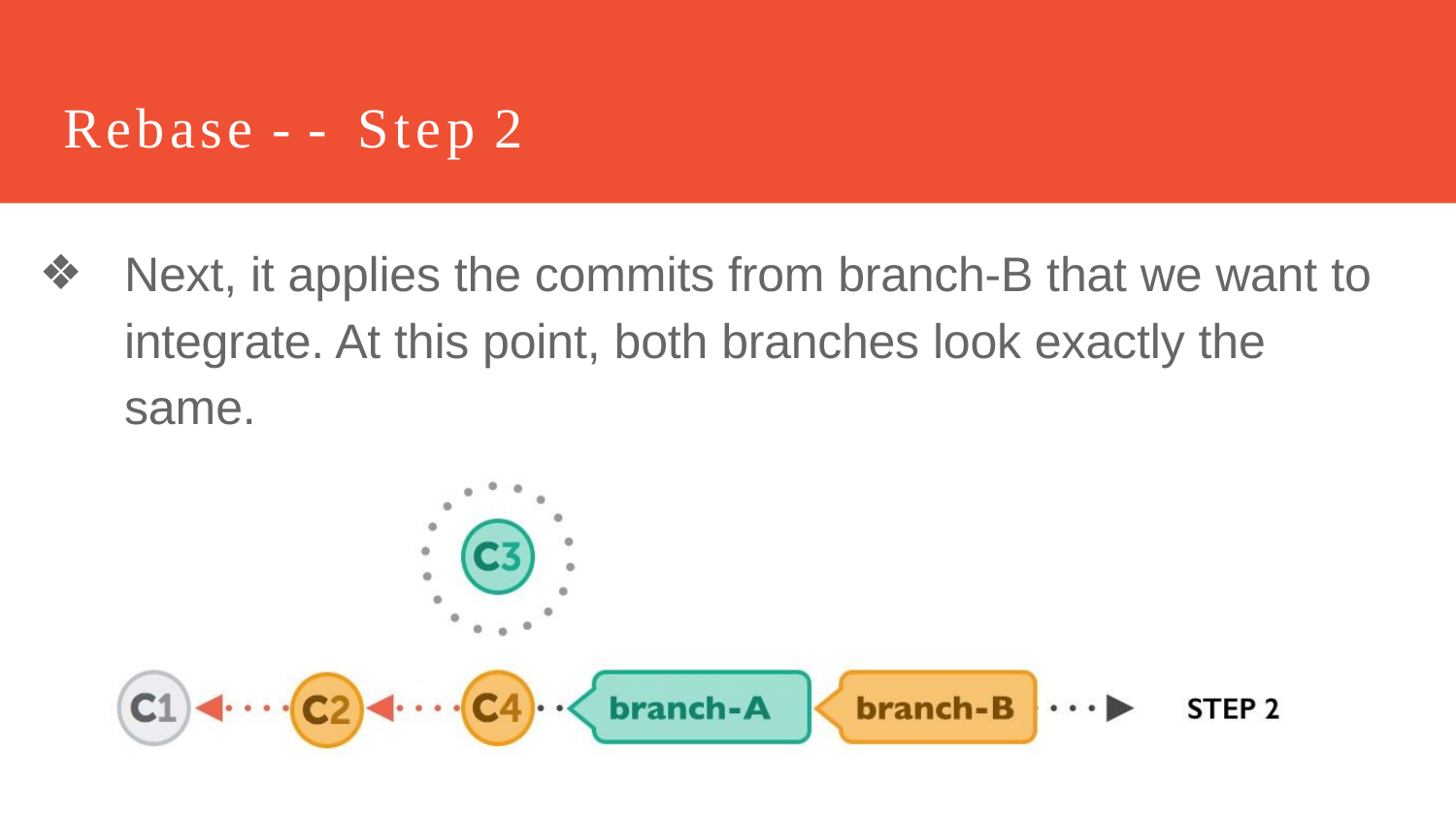

# Rebase -- Step 2
Next, it applies the commits from branch-B that we want to  integrate. At this point, both branches look exactly the  same.